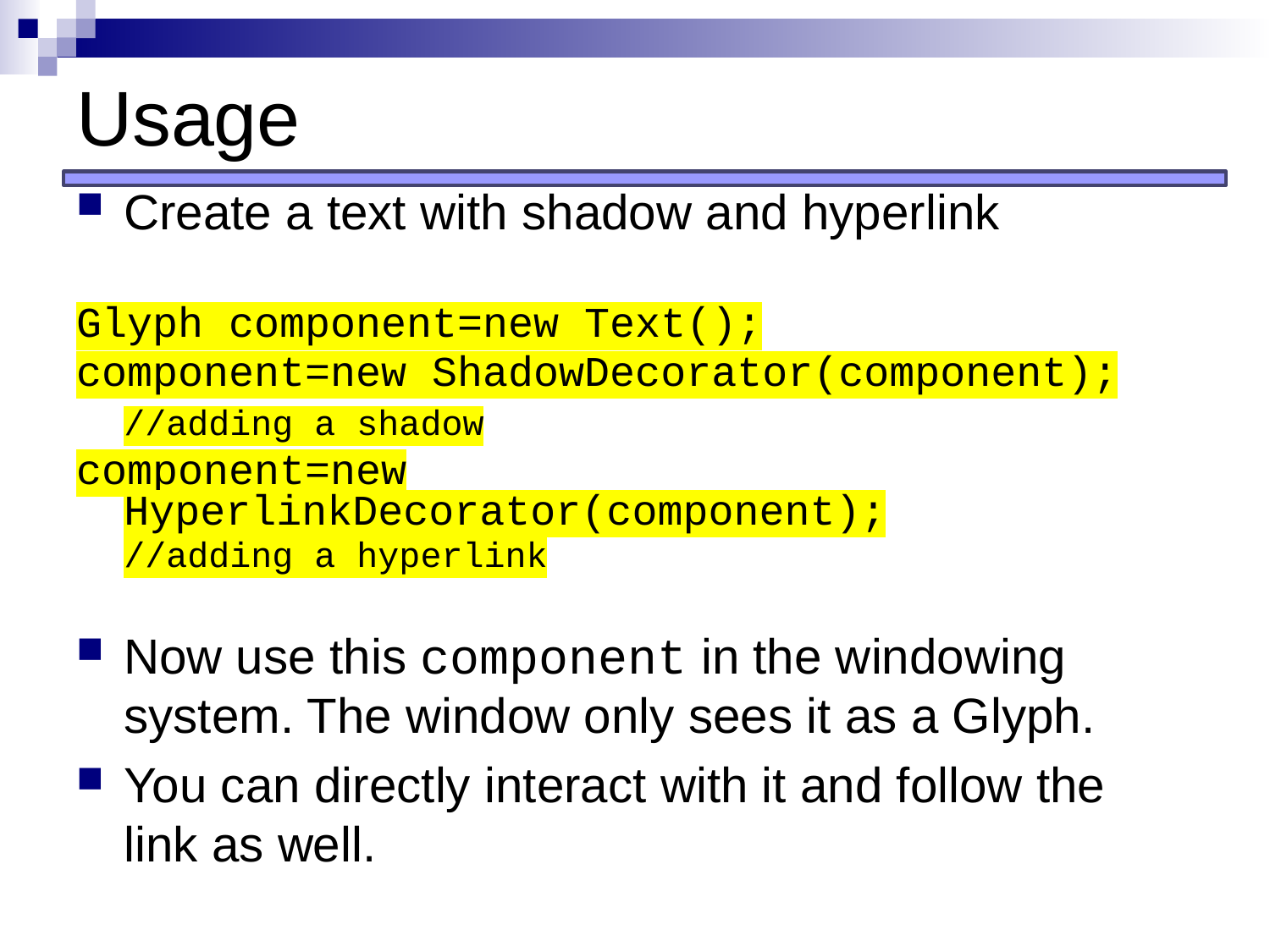

# Usage
Create a text with shadow and hyperlink

Glyph component=new Text();
component=new ShadowDecorator(component);
	//adding a shadow
component=new HyperlinkDecorator(component);
	//adding a hyperlink

Now use this component in the windowing system. The window only sees it as a Glyph.
You can directly interact with it and follow the link as well.